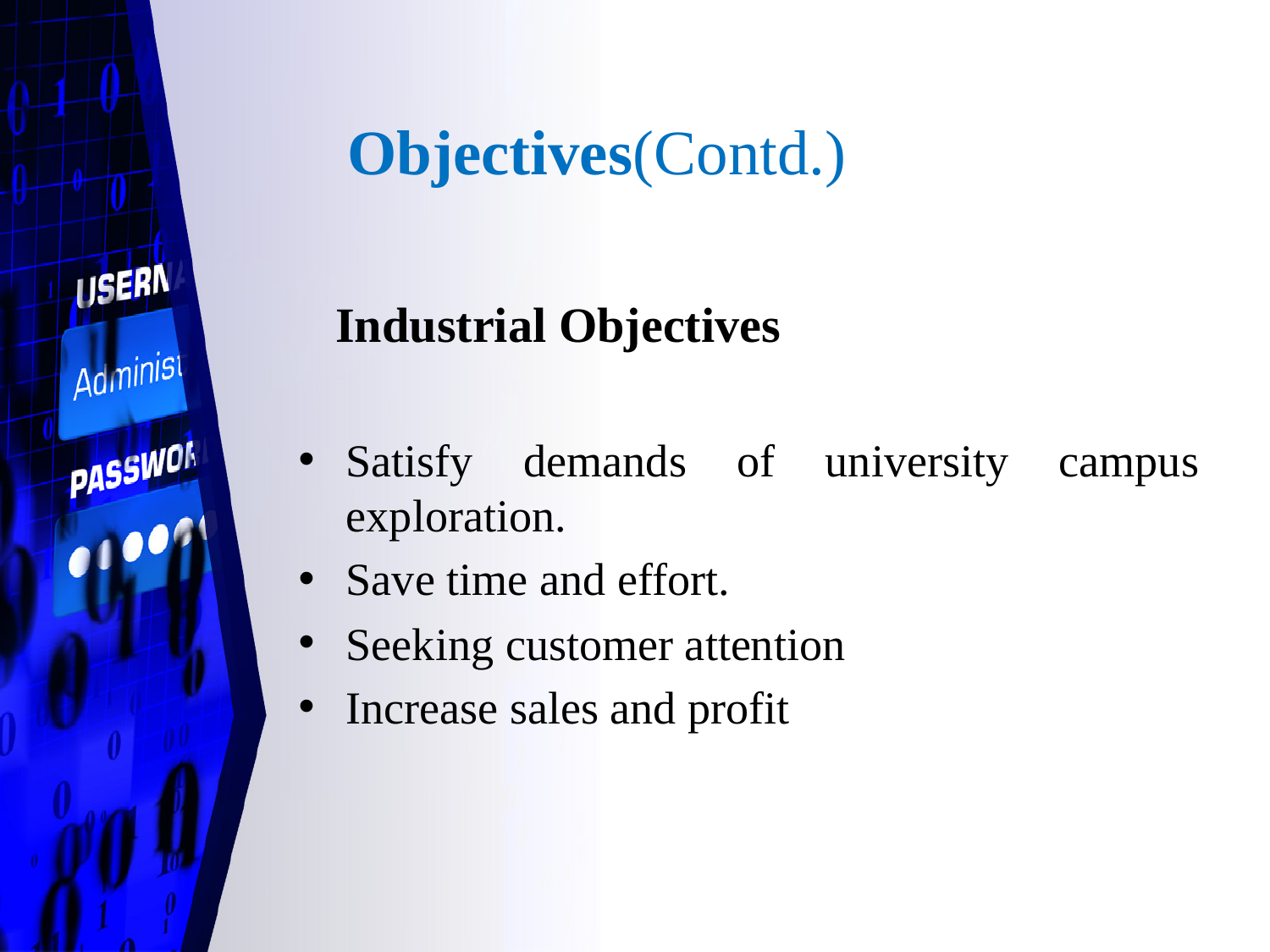

# Objectives(Contd.)

   Industrial Objectives

Satisfy demands of university campus exploration.
Save time and effort.
Seeking customer attention
Increase sales and profit